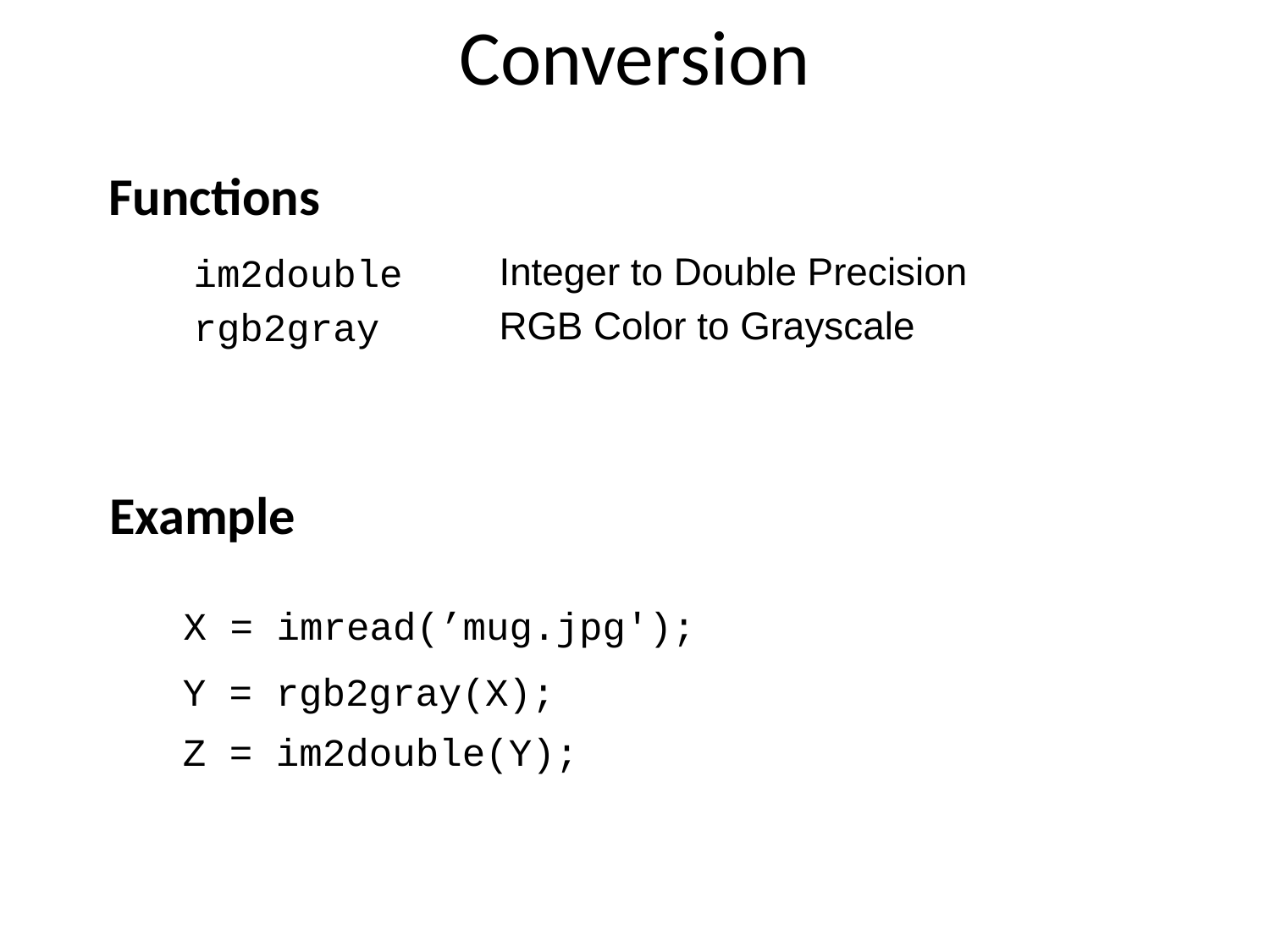

Conversion
Functions
Integer to Double Precision
RGB Color to Grayscale
im2double
rgb2gray

Example
X = imread(’mug.jpg');
Y = rgb2gray(X);
Z = im2double(Y);